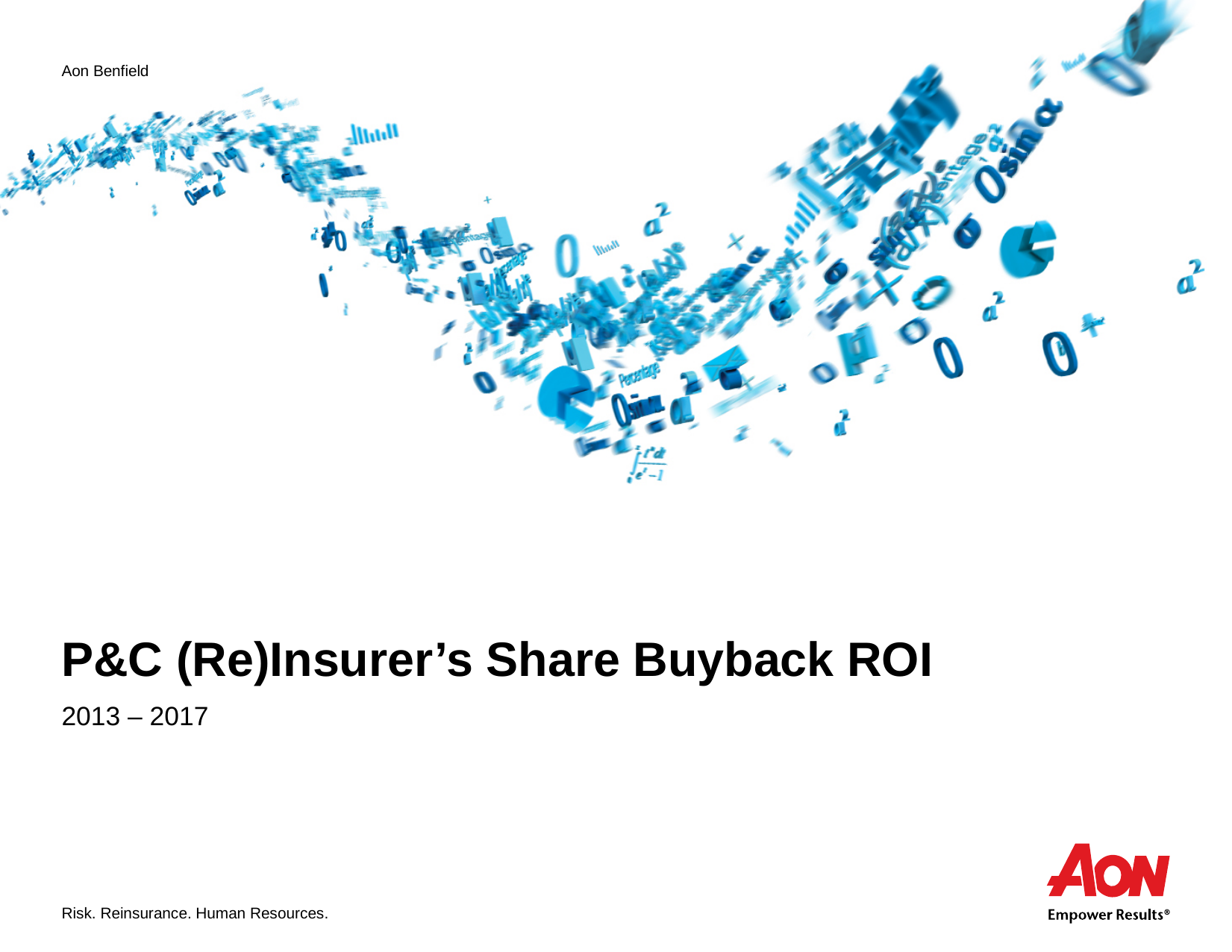

# P&C (Re)Insurer’s Share Buyback ROI
2013 – 2017